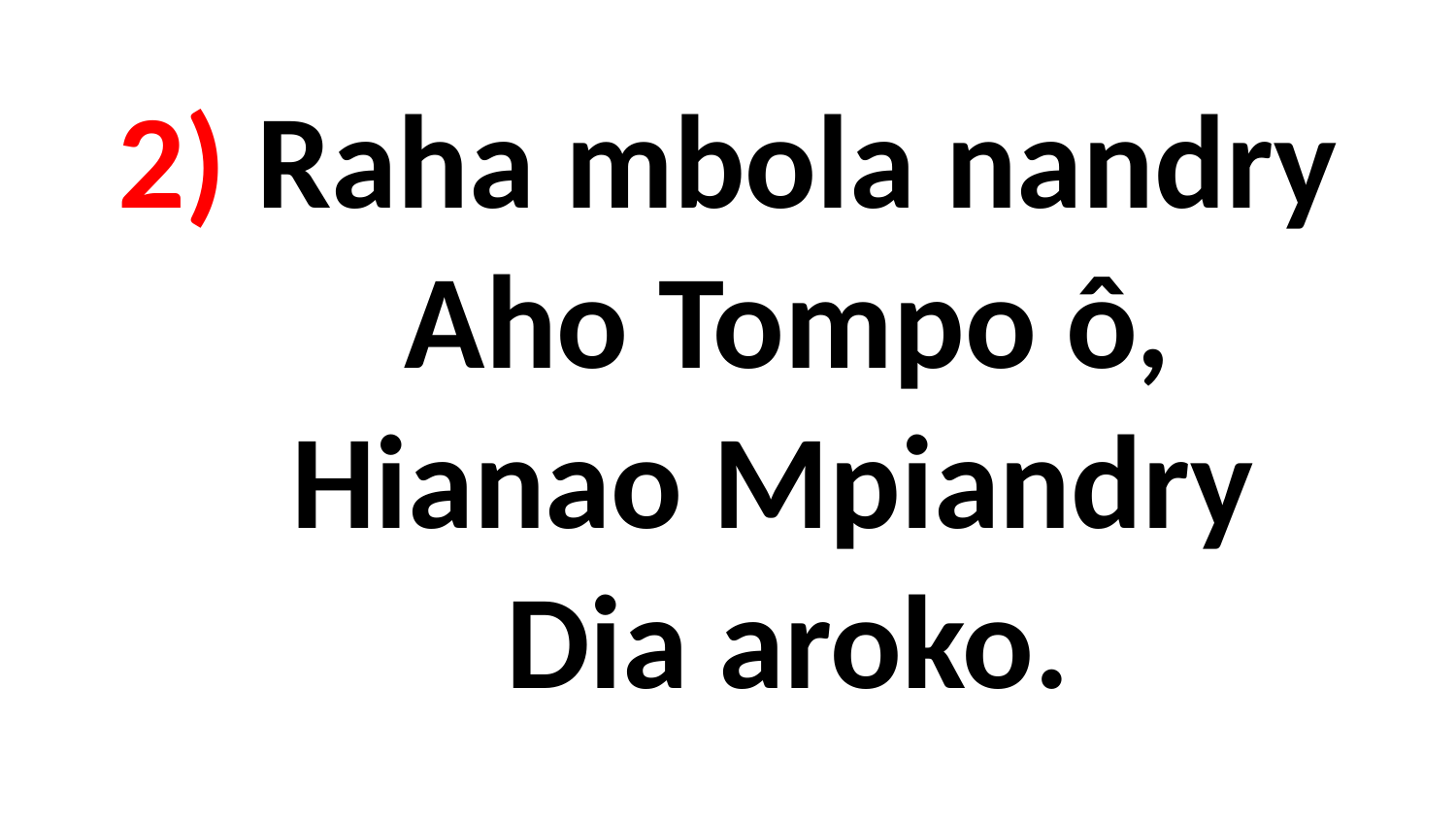

# 2) Raha mbola nandry Aho Tompo ô, Hianao Mpiandry Dia aroko.